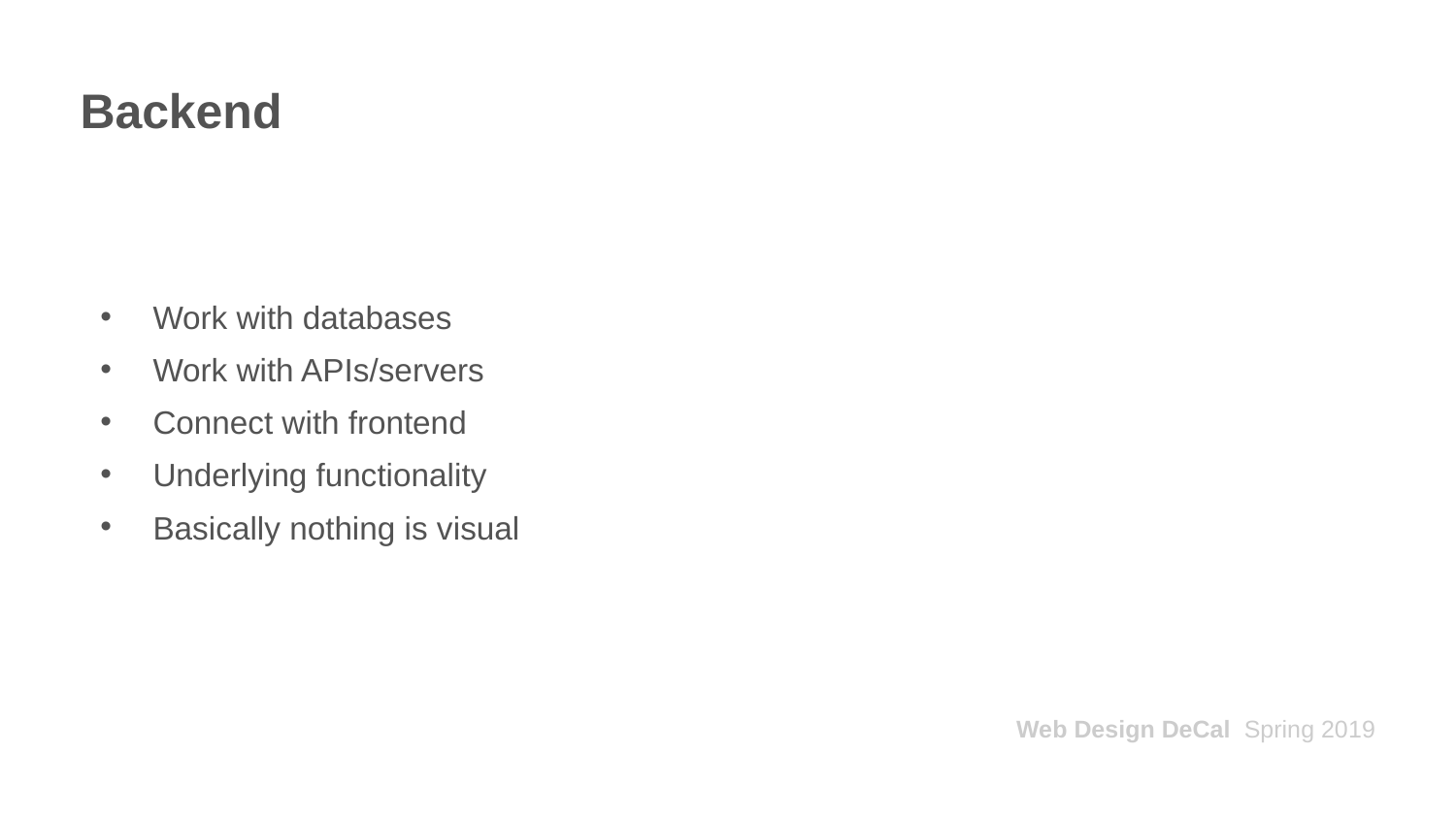

# Backend
Work with databases
Work with APIs/servers
Connect with frontend
Underlying functionality
Basically nothing is visual